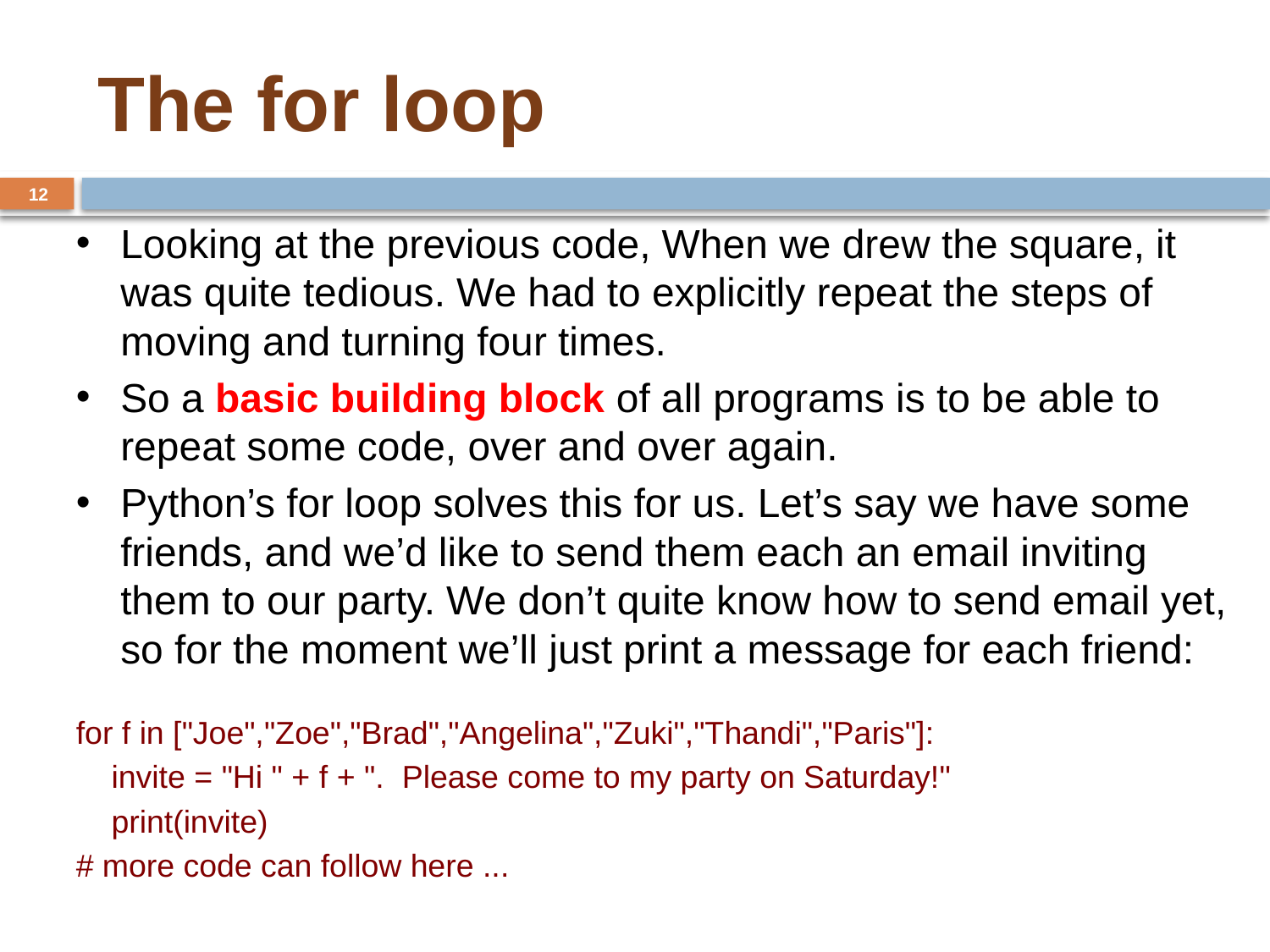

# The for loop
12
Looking at the previous code, When we drew the square, it was quite tedious. We had to explicitly repeat the steps of moving and turning four times.
So a basic building block of all programs is to be able to repeat some code, over and over again.
Python’s for loop solves this for us. Let’s say we have some friends, and we’d like to send them each an email inviting them to our party. We don’t quite know how to send email yet, so for the moment we’ll just print a message for each friend:

for f in ["Joe","Zoe","Brad","Angelina","Zuki","Thandi","Paris"]:
    invite = "Hi " + f + ".  Please come to my party on Saturday!"
    print(invite)
# more code can follow here ...